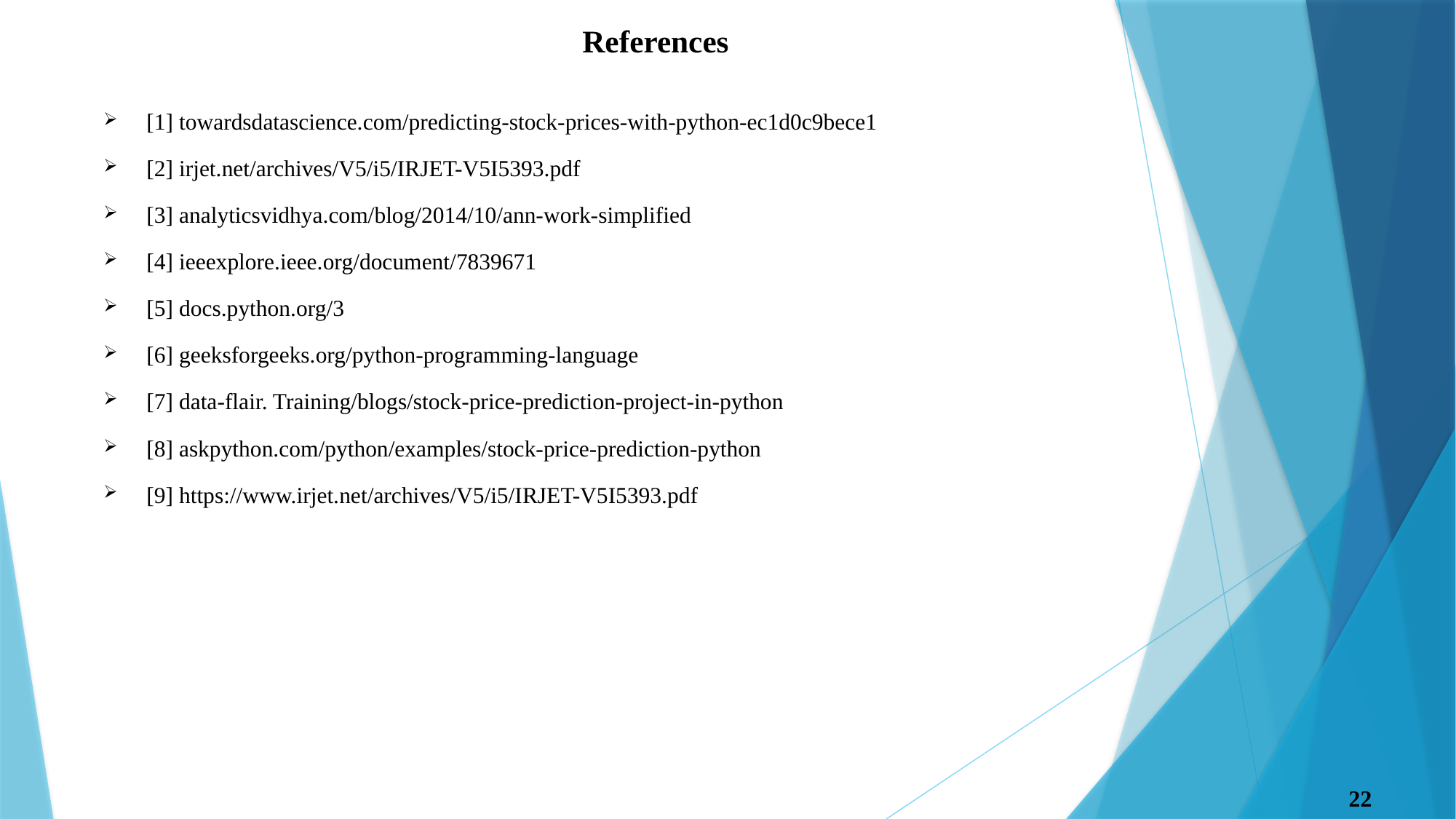

References

[1] towardsdatascience.com/predicting-stock-prices-with-python-ec1d0c9bece1
[2] irjet.net/archives/V5/i5/IRJET-V5I5393.pdf
[3] analyticsvidhya.com/blog/2014/10/ann-work-simplified
[4] ieeexplore.ieee.org/document/7839671
[5] docs.python.org/3
[6] geeksforgeeks.org/python-programming-language
[7] data-flair. Training/blogs/stock-price-prediction-project-in-python
[8] askpython.com/python/examples/stock-price-prediction-python
[9] https://www.irjet.net/archives/V5/i5/IRJET-V5I5393.pdf

                                                                                                                                                                                                                                               22